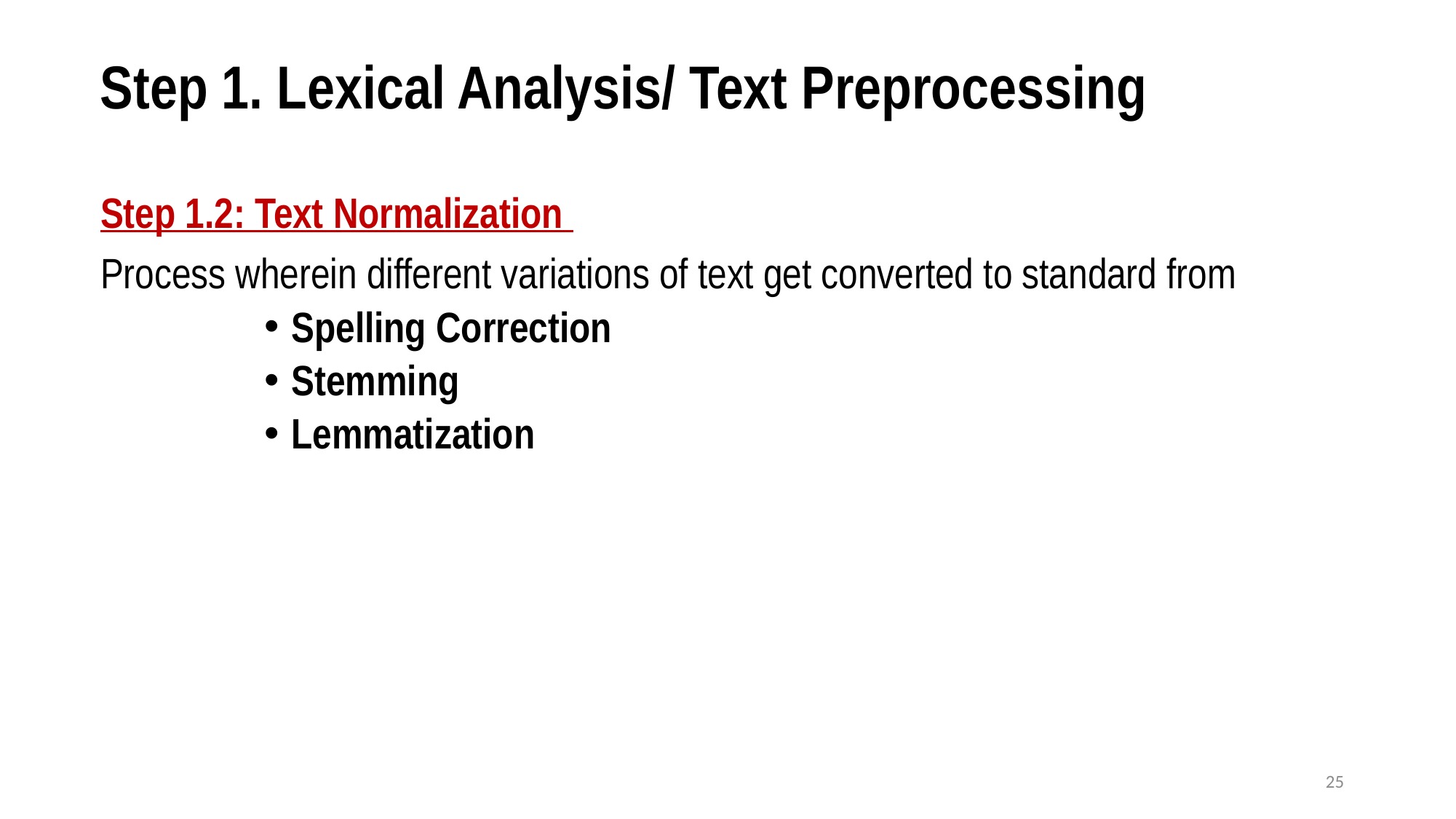

Step 1. Lexical Analysis/ Text Preprocessing
Step 1.2: Text Normalization
Process wherein different variations of text get converted to standard from
Spelling Correction
Stemming
Lemmatization

25